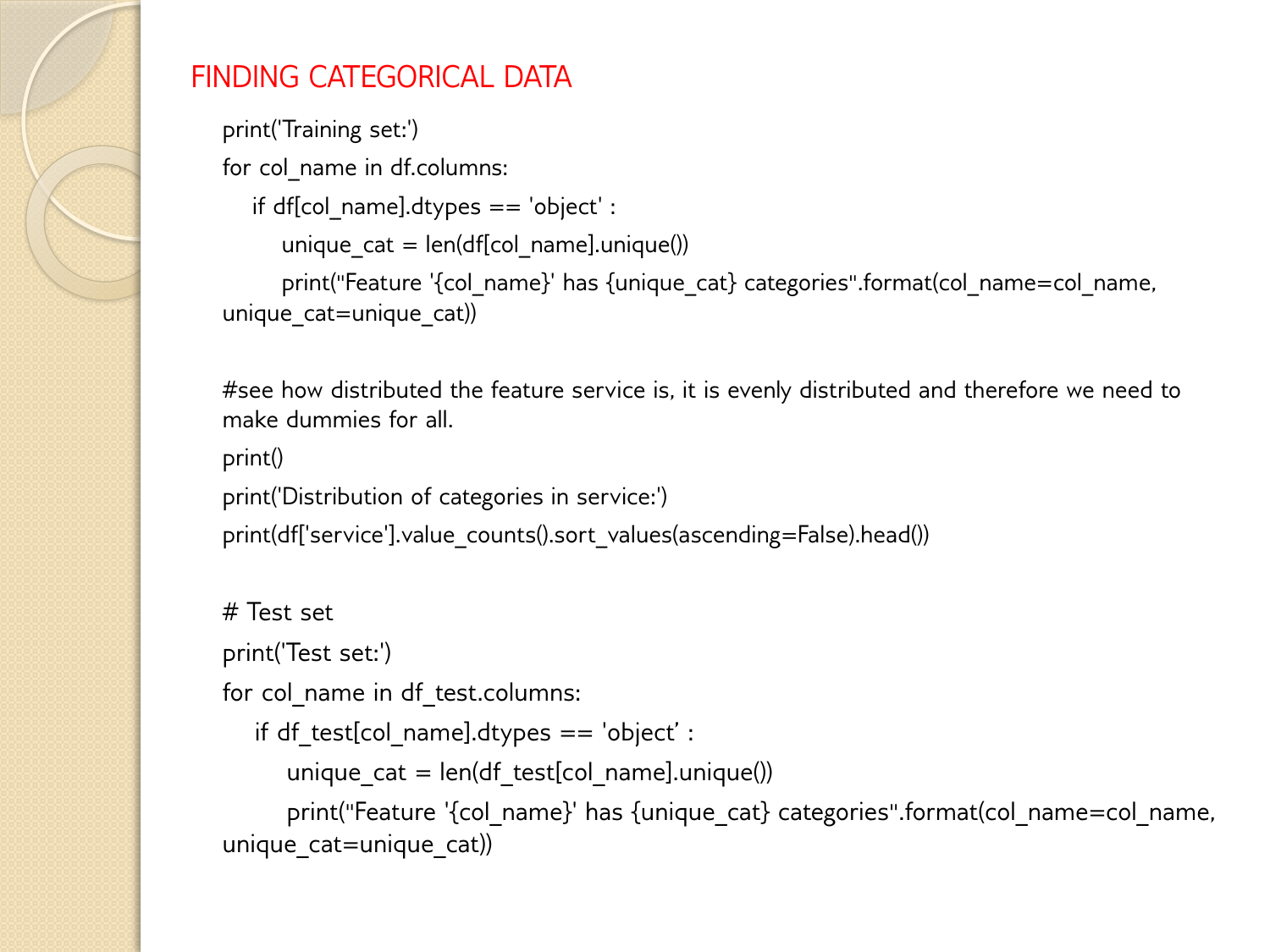

FINDING CATEGORICAL DATA
print('Training set:')
for col_name in df.columns:
    if df[col_name].dtypes == 'object' :
        unique_cat = len(df[col_name].unique())
        print("Feature '{col_name}' has {unique_cat} categories".format(col_name=col_name, unique_cat=unique_cat))

#see how distributed the feature service is, it is evenly distributed and therefore we need to make dummies for all.
print()
print('Distribution of categories in service:')
print(df['service'].value_counts().sort_values(ascending=False).head())

# Test set
print('Test set:')
for col_name in df_test.columns:
    if df_test[col_name].dtypes == 'object’ :
        unique_cat = len(df_test[col_name].unique())
        print("Feature '{col_name}' has {unique_cat} categories".format(col_name=col_name, unique_cat=unique_cat))